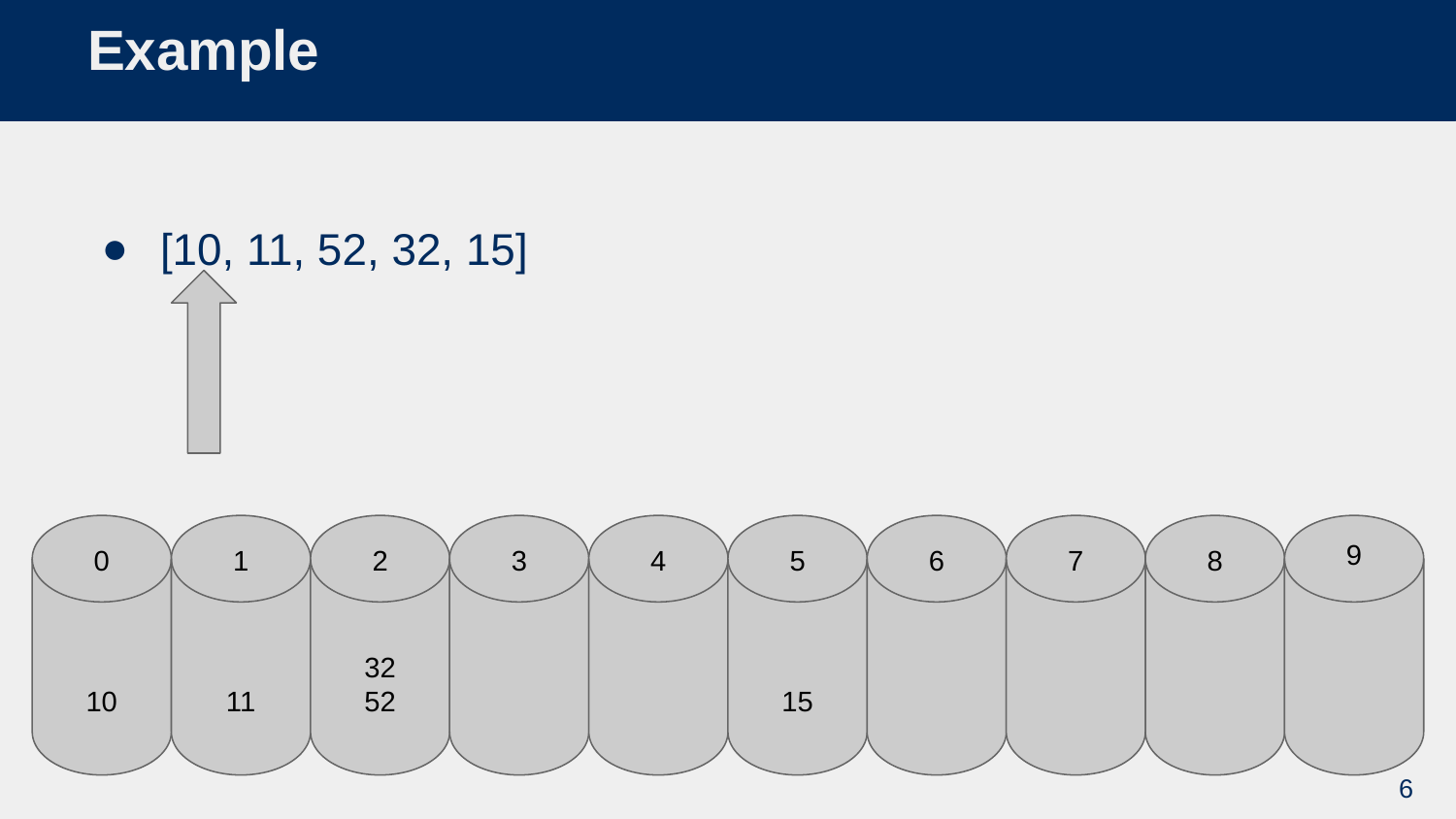

# Example
[10, 11, 52, 32, 15]

10
11
32
52

15

9
0
1
2
3
4
5
6
7
8
6